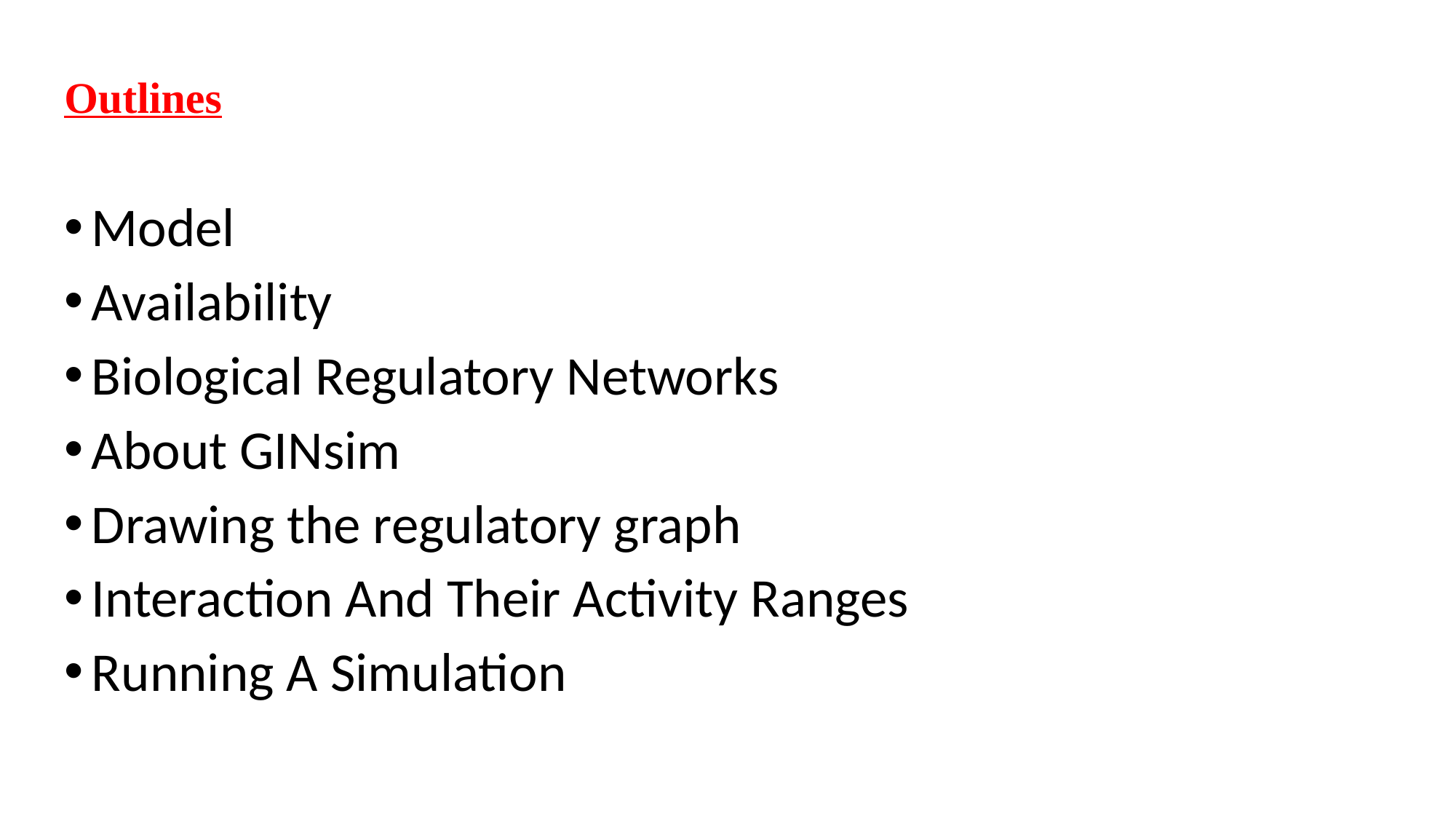

# Outlines
Model
Availability
Biological Regulatory Networks
About GINsim
Drawing the regulatory graph
Interaction And Their Activity Ranges
Running A Simulation